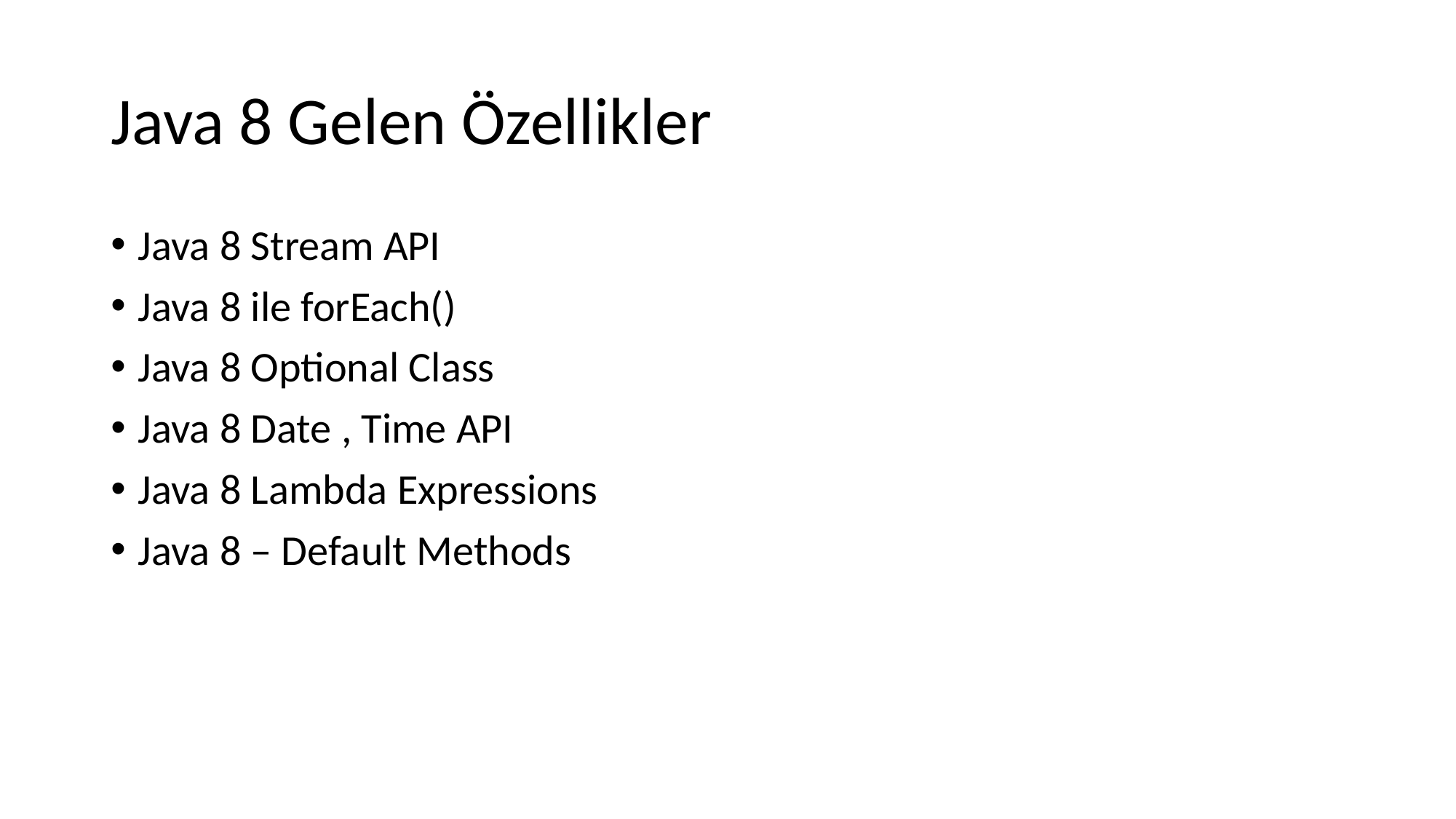

# Java 8 Gelen Özellikler
Java 8 Stream API
Java 8 ile forEach()
Java 8 Optional Class
Java 8 Date , Time API
Java 8 Lambda Expressions
Java 8 – Default Methods